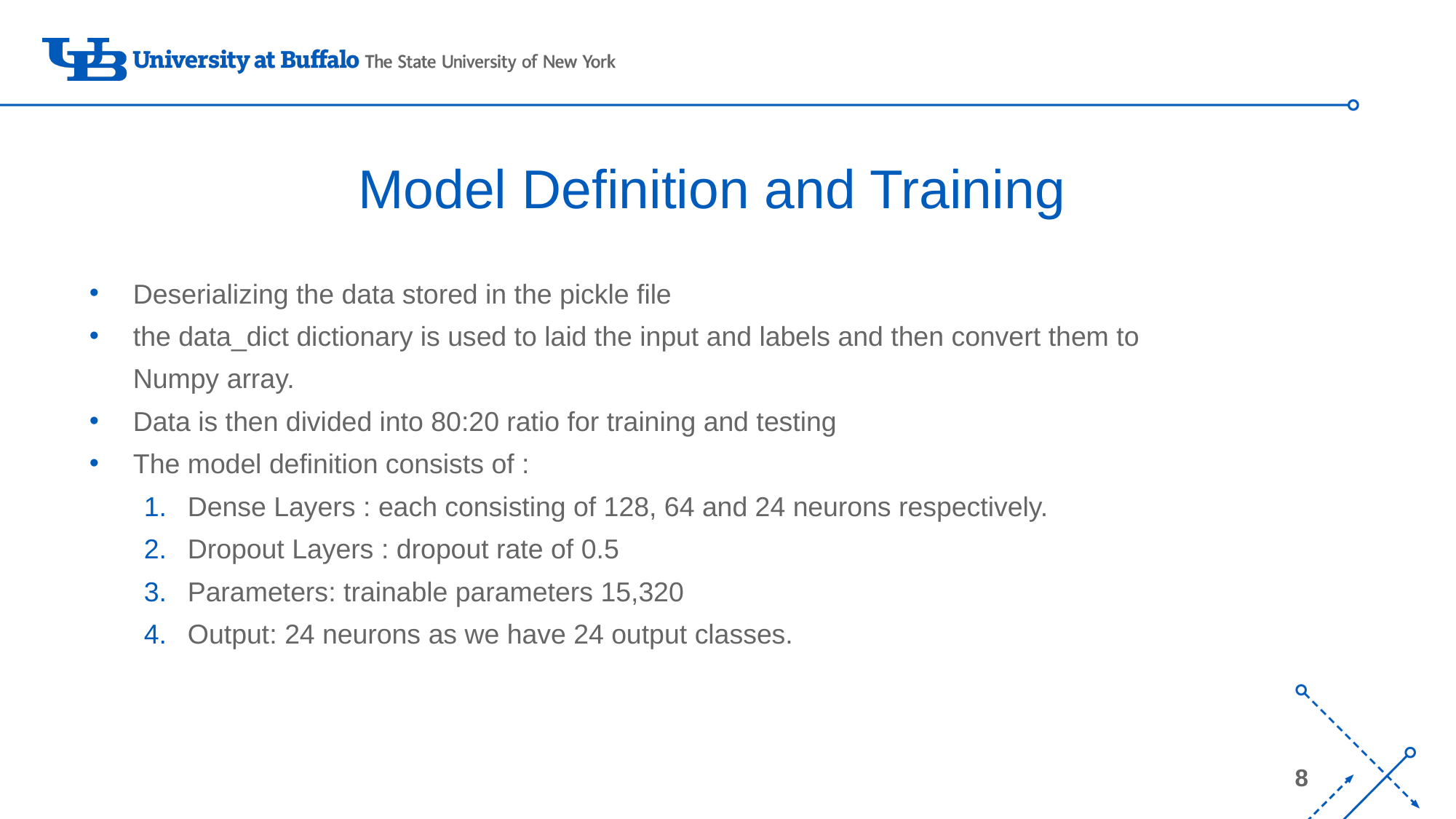

# Model Definition and Training
Deserializing the data stored in the pickle file
the data_dict dictionary is used to laid the input and labels and then convert them to Numpy array.
Data is then divided into 80:20 ratio for training and testing
The model definition consists of :
Dense Layers : each consisting of 128, 64 and 24 neurons respectively.
Dropout Layers : dropout rate of 0.5
Parameters: trainable parameters 15,320
Output: 24 neurons as we have 24 output classes.